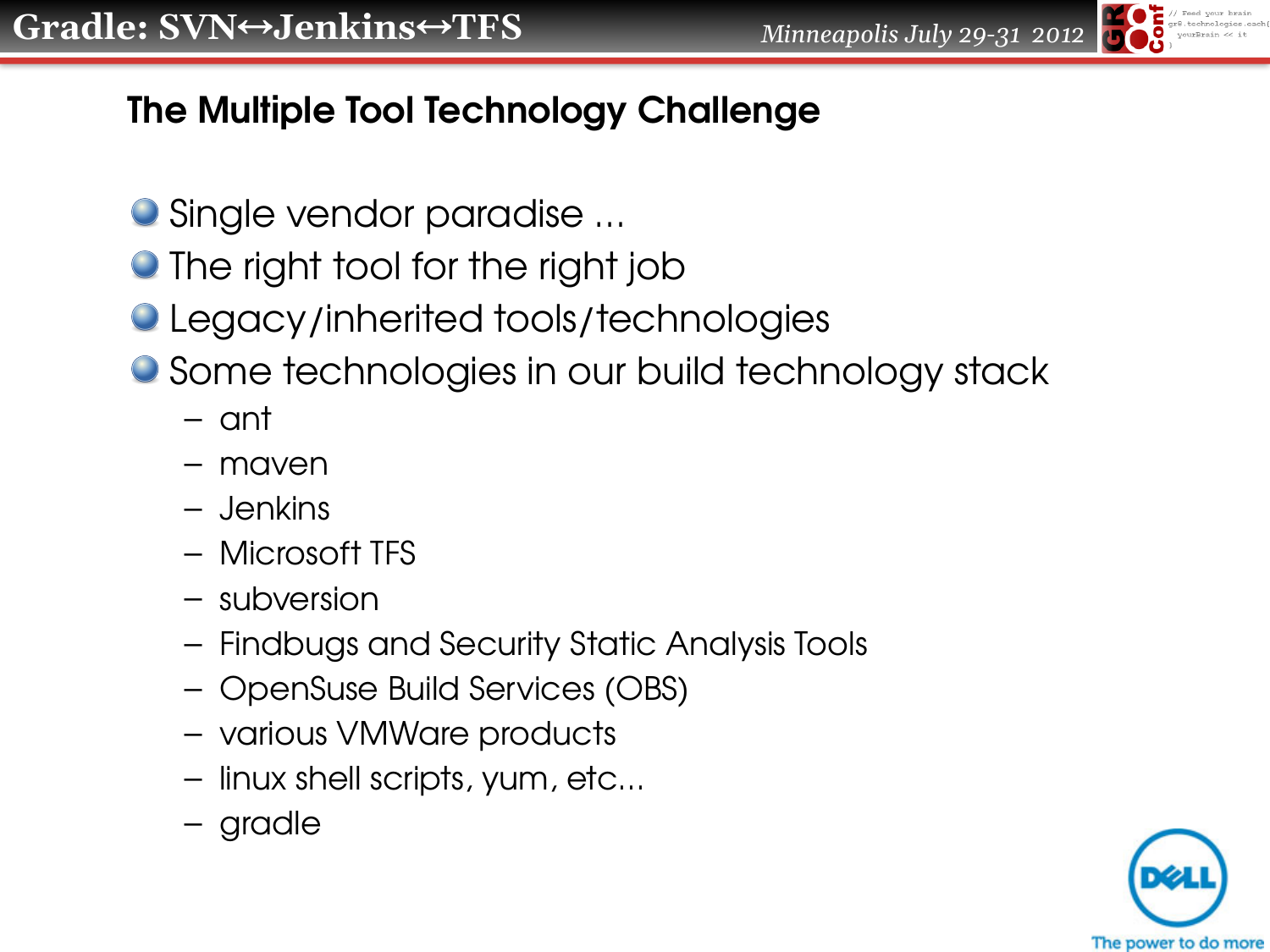

# The Multiple Tool Technology Challenge
Single vendor paradise …
The right tool for the right job
Legacy/inherited tools/technologies
Some technologies in our build technology stack
ant
maven
Jenkins
Microsoft TFS
subversion
Findbugs and Security Static Analysis Tools
OpenSuse Build Services (OBS)
various VMWare products
linux shell scripts, yum, etc…
gradle